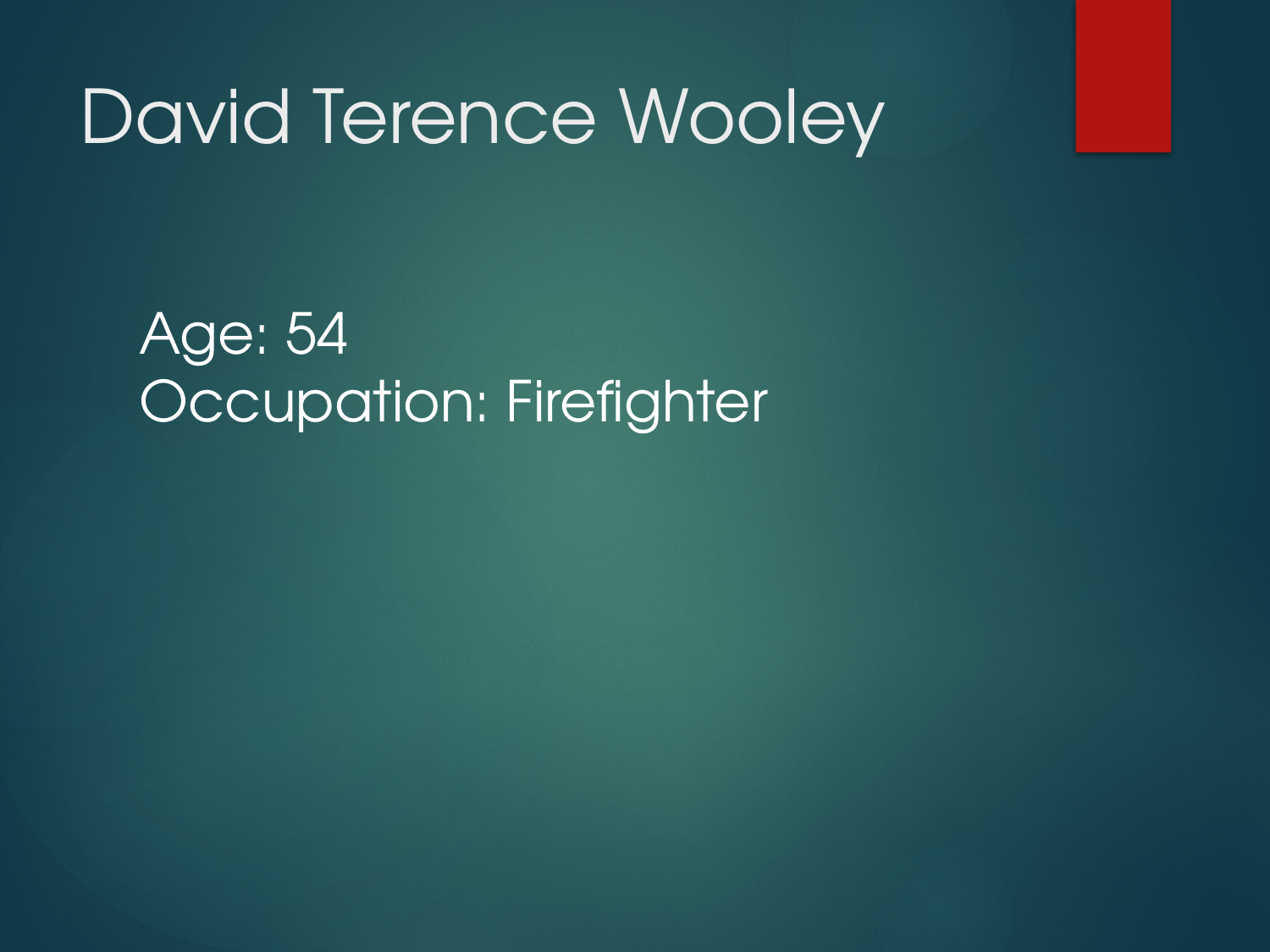

# David Terence Wooley

Age: 54
Occupation: Firefighter